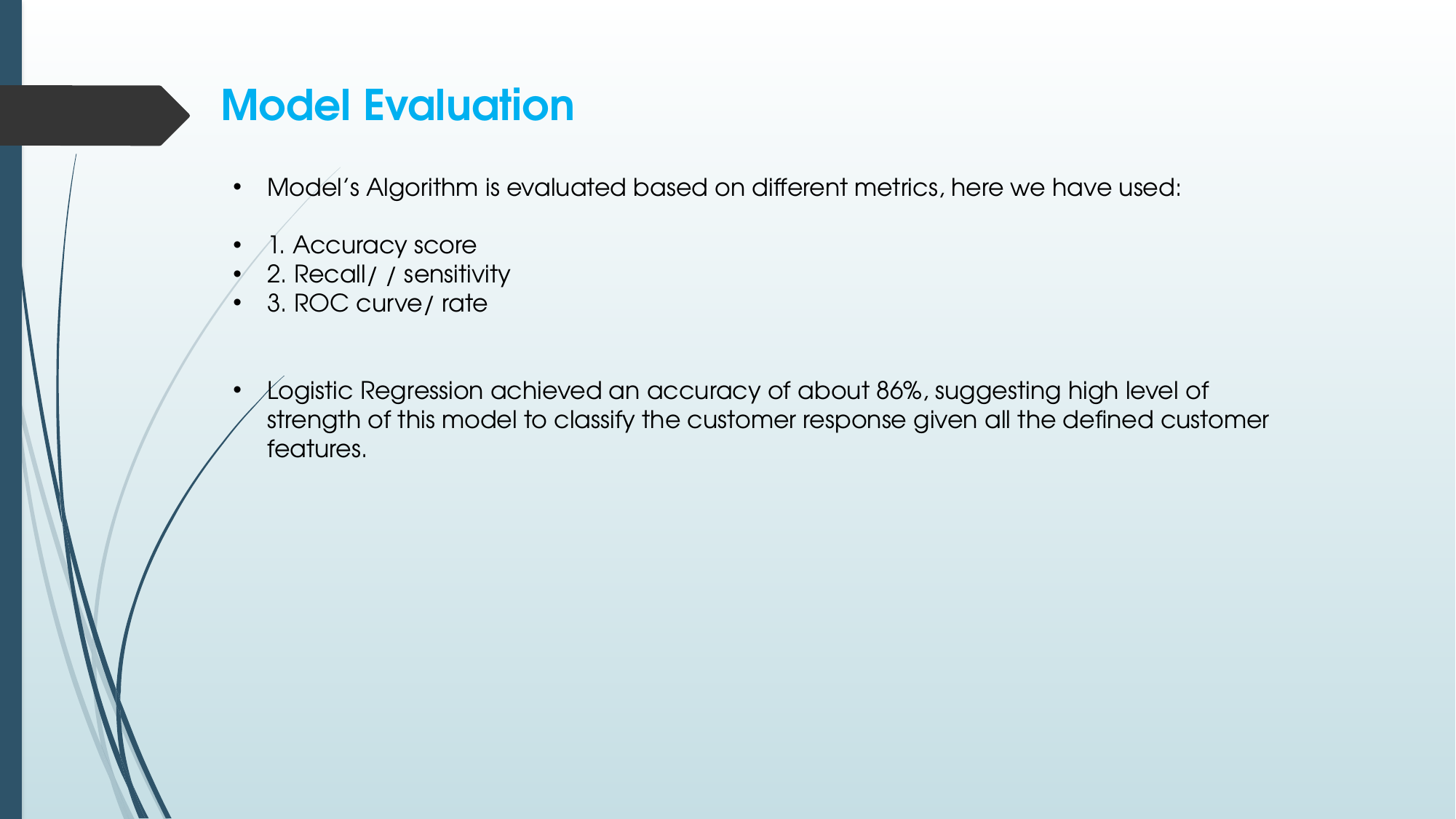

Model Evaluation
Model’s Algorithm is evaluated based on different metrics, here we have used:

1. Accuracy score
2. Recall/ / sensitivity
3. ROC curve/ rate

Logistic Regression achieved an accuracy of about 86%, suggesting high level of strength of this model to classify the customer response given all the defined customer features.